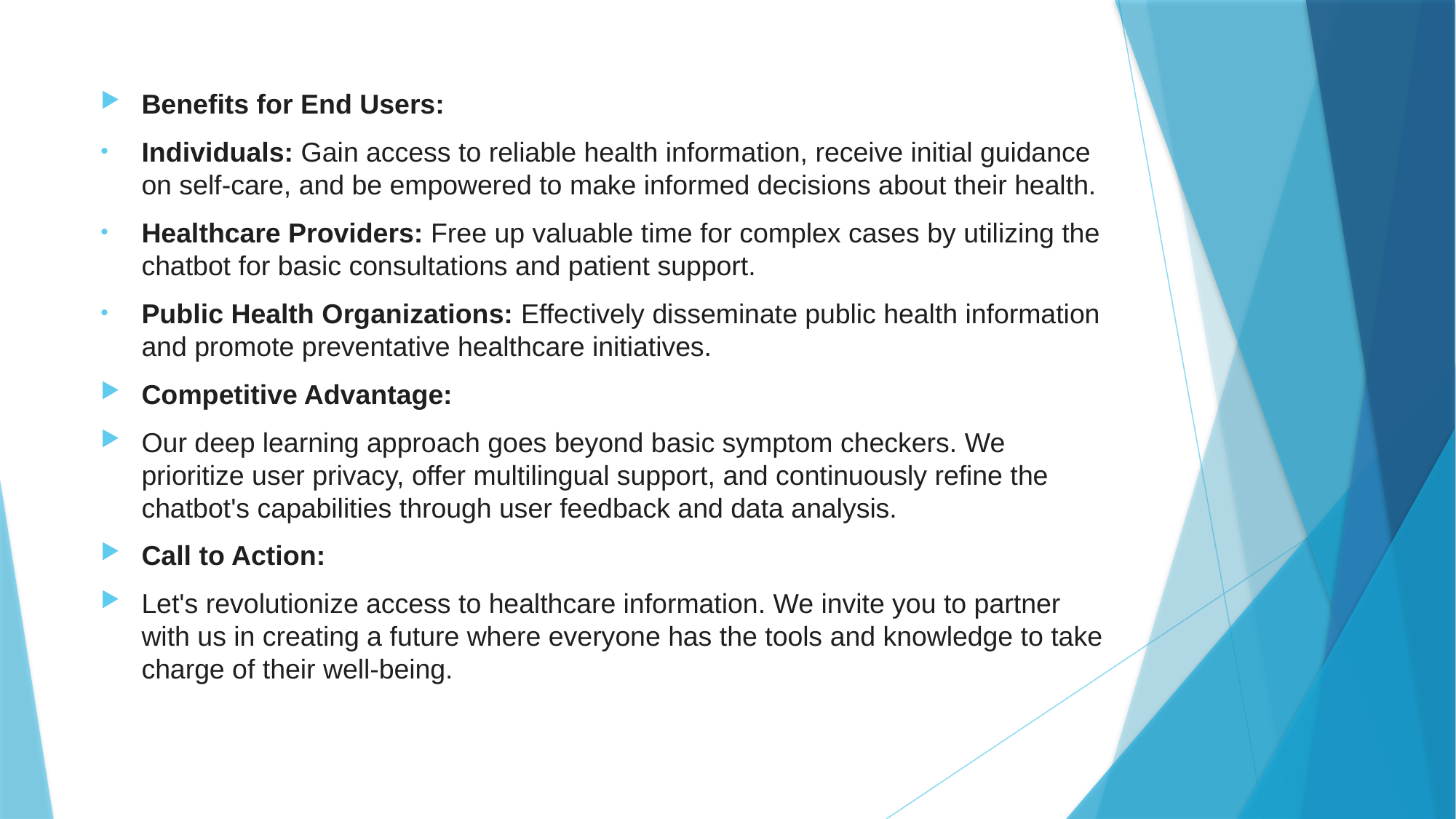

Benefits for End Users:
Individuals: Gain access to reliable health information, receive initial guidance on self-care, and be empowered to make informed decisions about their health.
Healthcare Providers: Free up valuable time for complex cases by utilizing the chatbot for basic consultations and patient support.
Public Health Organizations: Effectively disseminate public health information and promote preventative healthcare initiatives.
Competitive Advantage:
Our deep learning approach goes beyond basic symptom checkers. We prioritize user privacy, offer multilingual support, and continuously refine the chatbot's capabilities through user feedback and data analysis.
Call to Action:
Let's revolutionize access to healthcare information. We invite you to partner with us in creating a future where everyone has the tools and knowledge to take charge of their well-being.